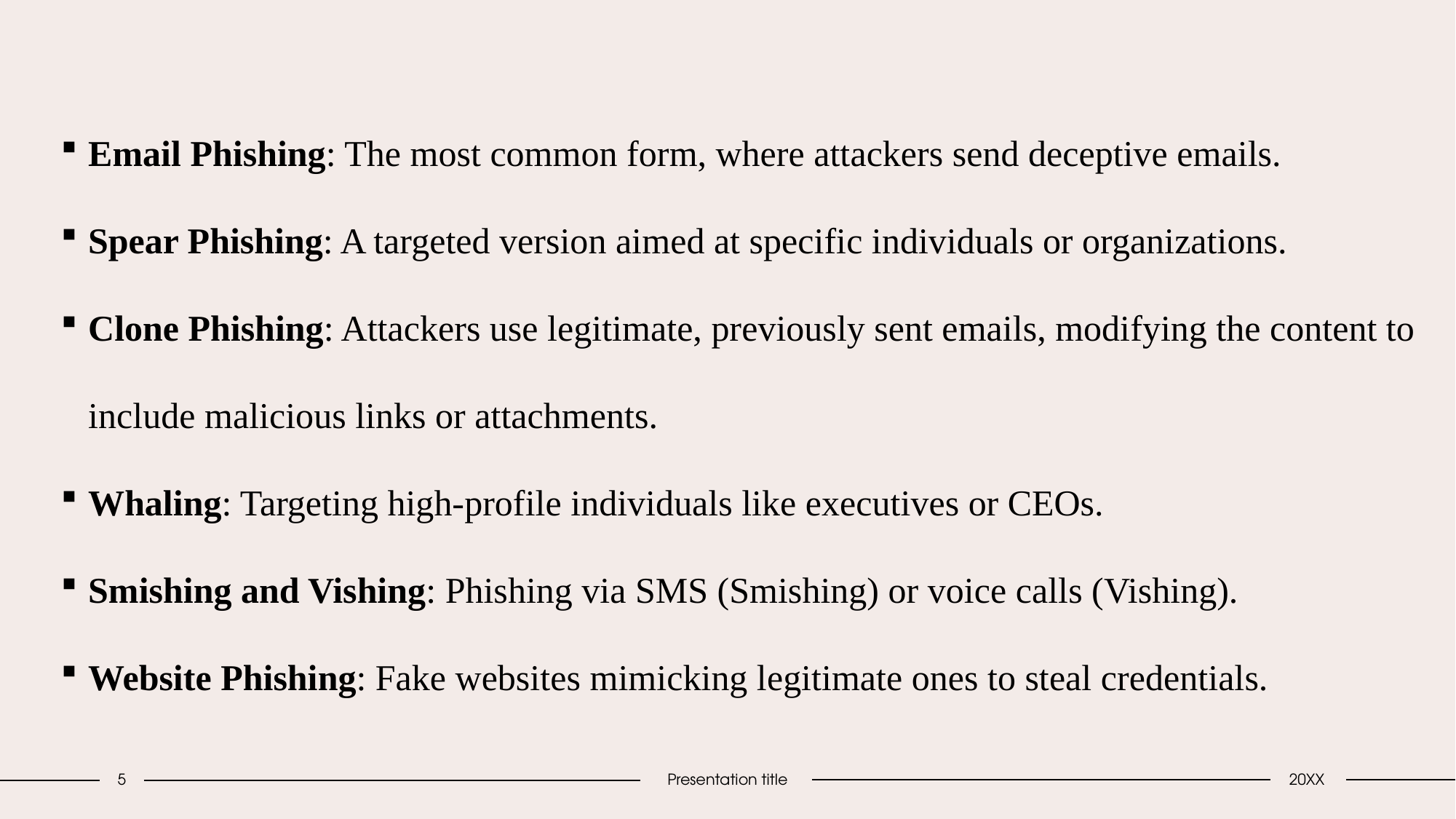

Email Phishing: The most common form, where attackers send deceptive emails.
Spear Phishing: A targeted version aimed at specific individuals or organizations.
Clone Phishing: Attackers use legitimate, previously sent emails, modifying the content to include malicious links or attachments.
Whaling: Targeting high-profile individuals like executives or CEOs.
Smishing and Vishing: Phishing via SMS (Smishing) or voice calls (Vishing).
Website Phishing: Fake websites mimicking legitimate ones to steal credentials.
5
Presentation title
20XX